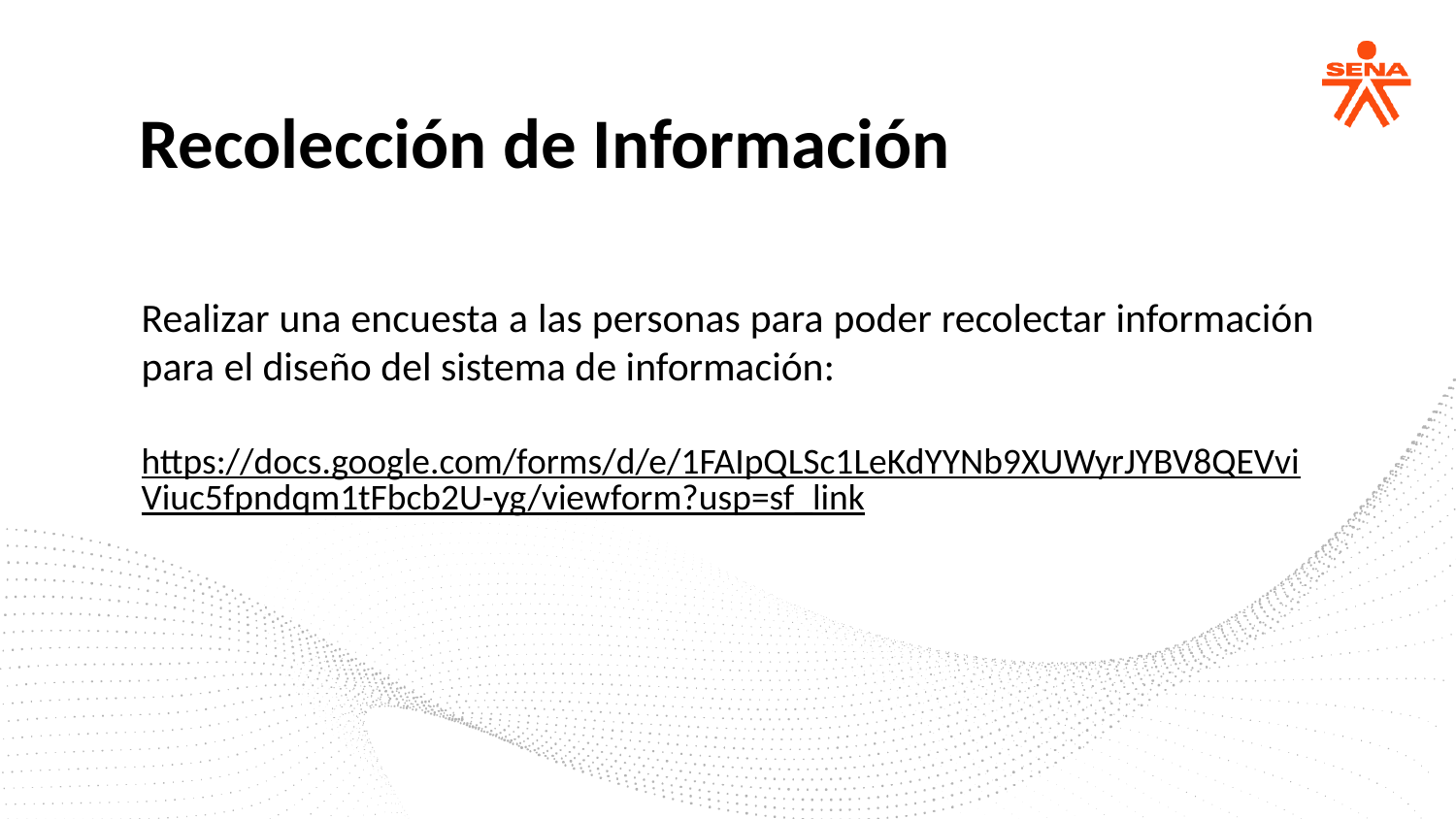

Recolección de Información
Realizar una encuesta a las personas para poder recolectar información para el diseño del sistema de información:

https://docs.google.com/forms/d/e/1FAIpQLSc1LeKdYYNb9XUWyrJYBV8QEVviViuc5fpndqm1tFbcb2U-yg/viewform?usp=sf_link